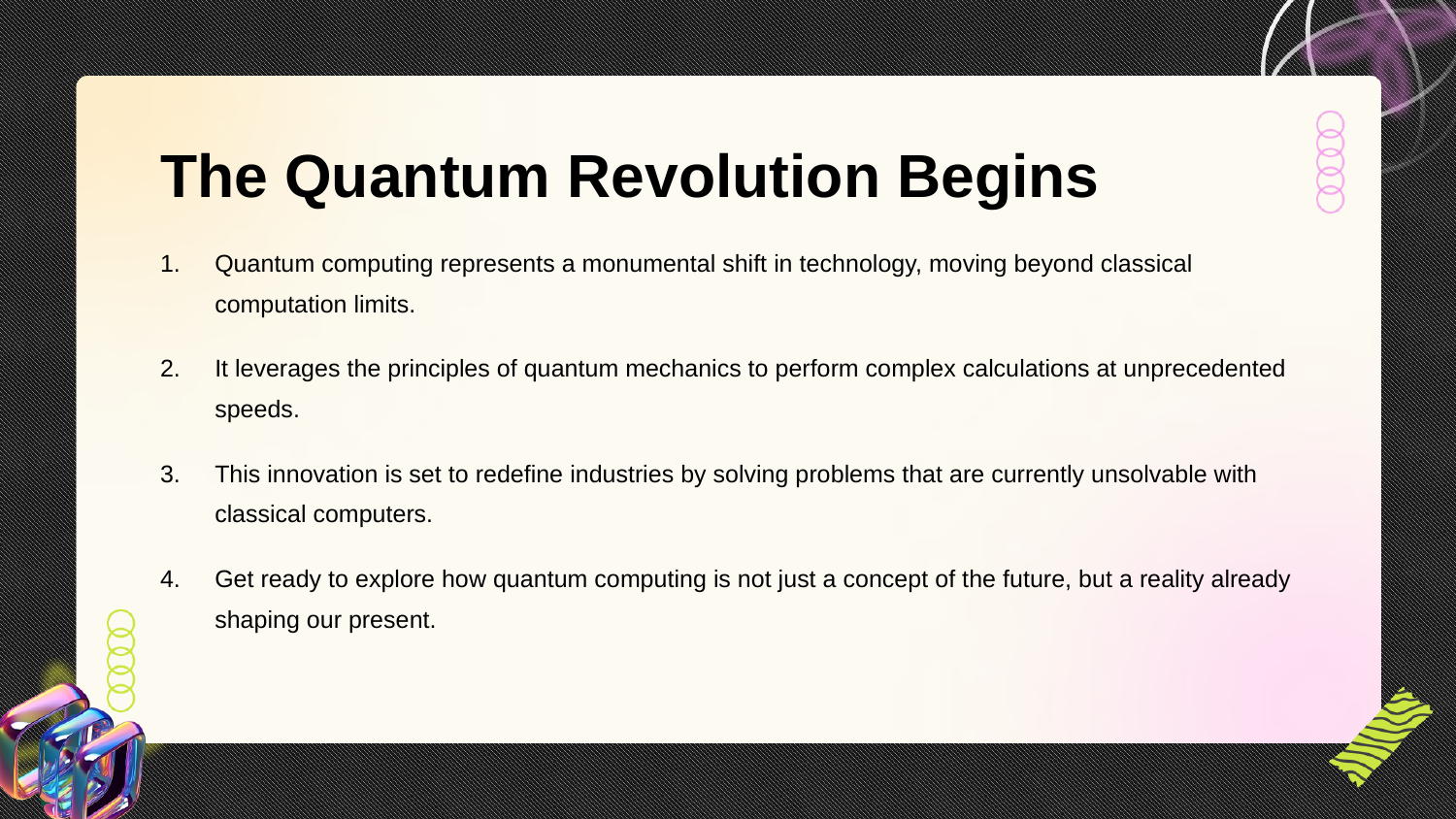

The Quantum Revolution Begins
Quantum computing represents a monumental shift in technology, moving beyond classical computation limits.
It leverages the principles of quantum mechanics to perform complex calculations at unprecedented speeds.
This innovation is set to redefine industries by solving problems that are currently unsolvable with classical computers.
Get ready to explore how quantum computing is not just a concept of the future, but a reality already shaping our present.